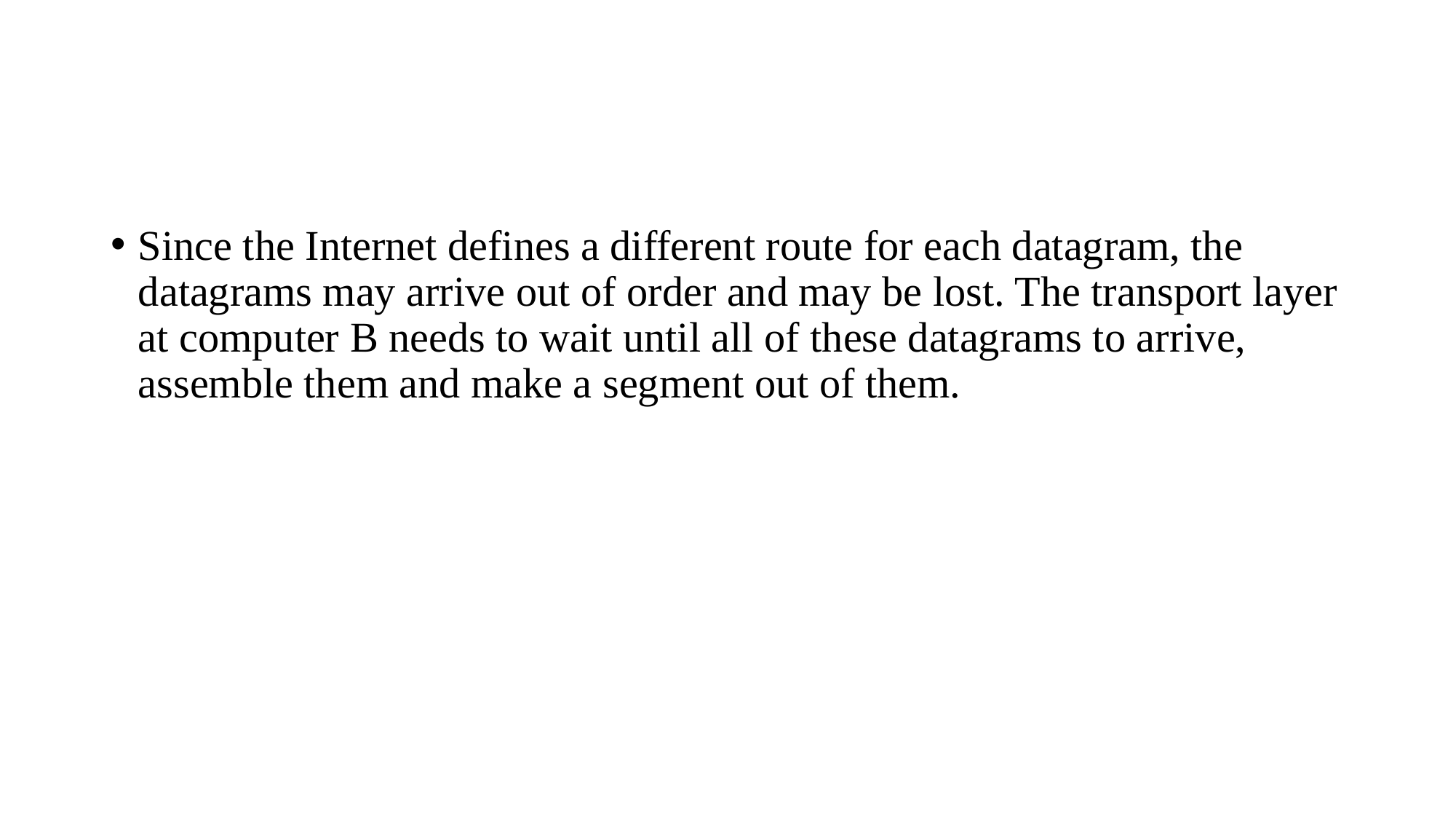

#
Since the Internet defines a different route for each datagram, the datagrams may arrive out of order and may be lost. The transport layer at computer B needs to wait until all of these datagrams to arrive, assemble them and make a segment out of them.